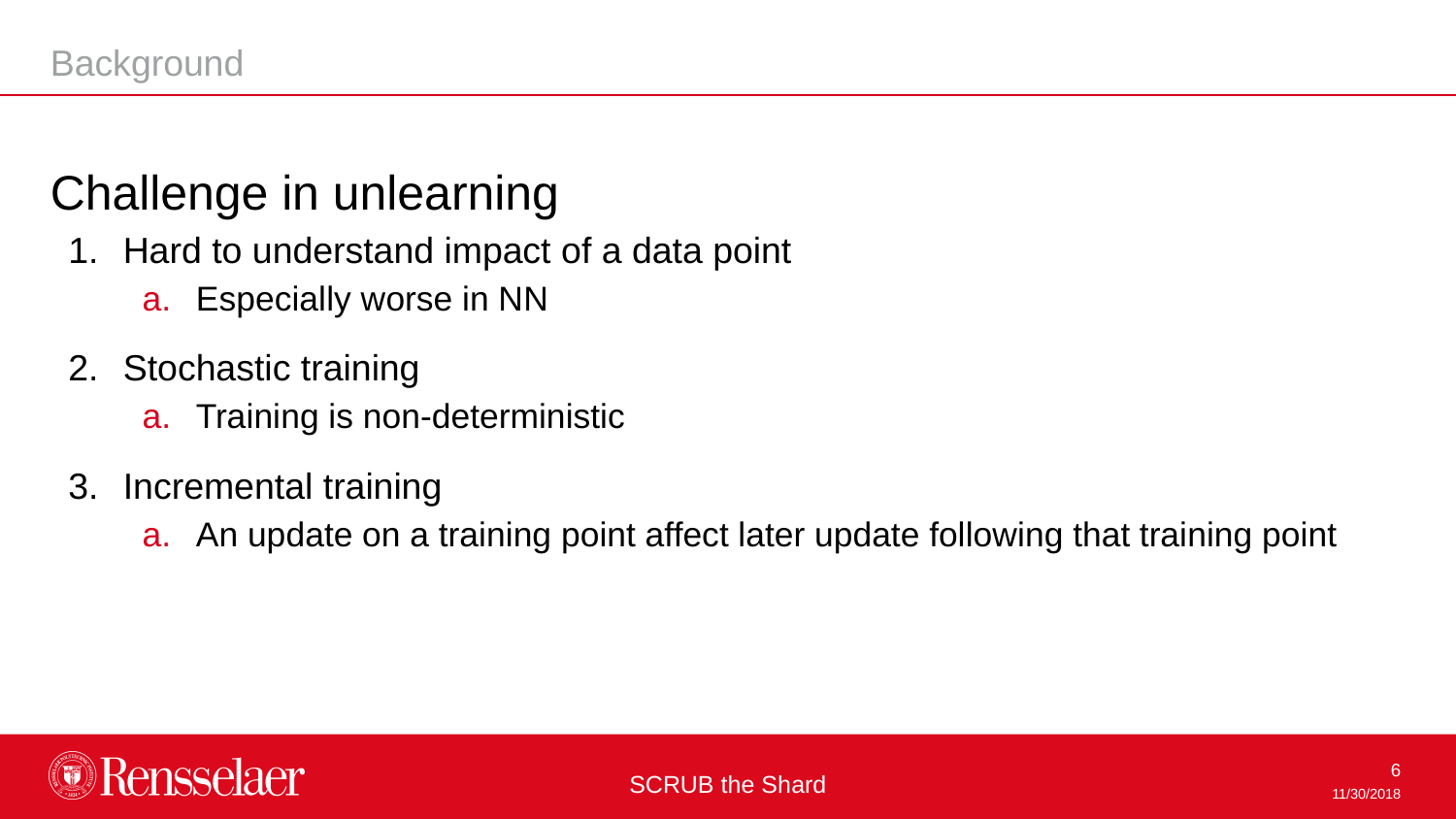

Background
Challenge in unlearning
Hard to understand impact of a data point
Especially worse in NN
Stochastic training
Training is non-deterministic
Incremental training
An update on a training point affect later update following that training point
SCRUB the Shard